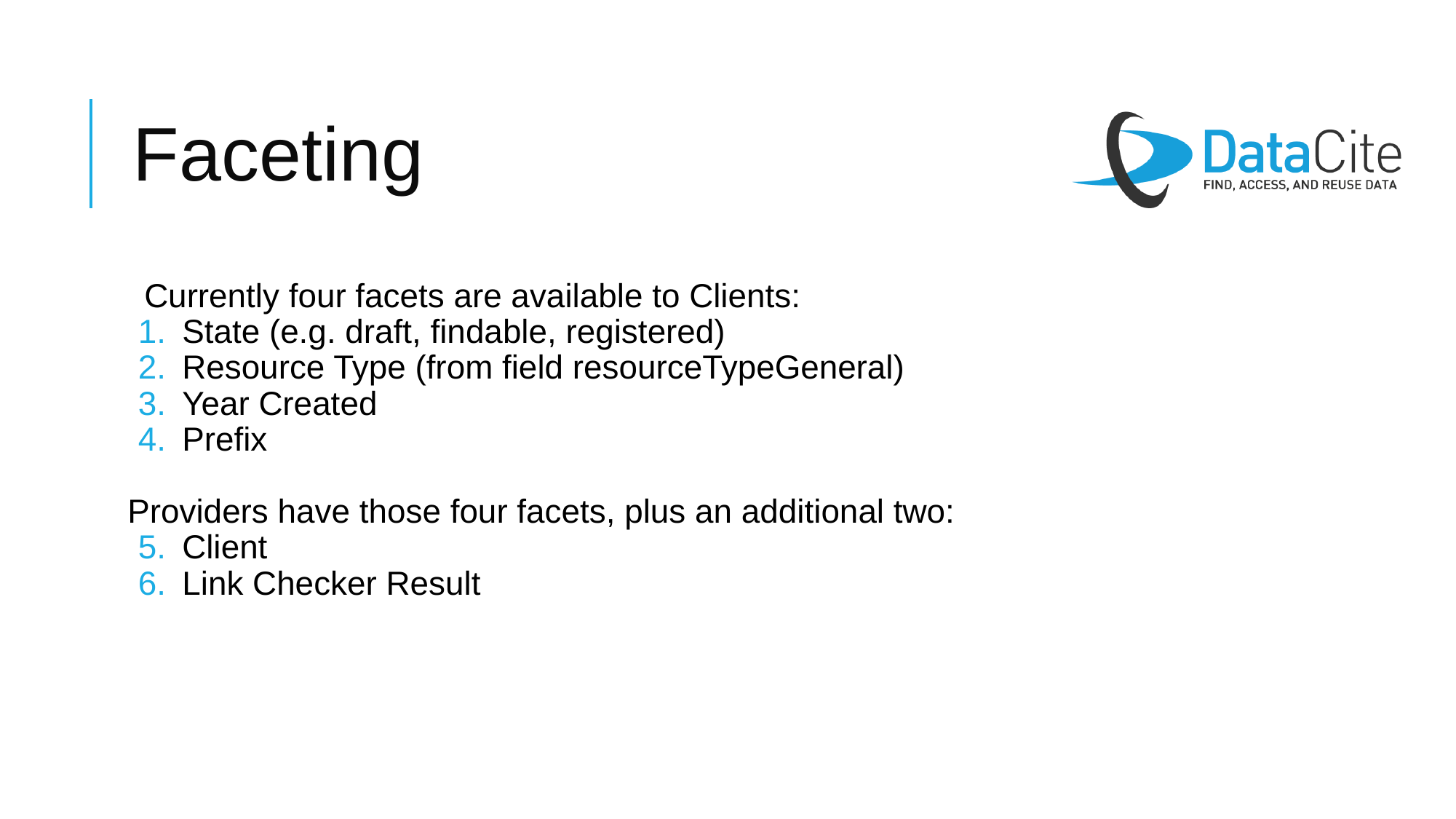

# Faceting
Currently four facets are available to Clients:
State (e.g. draft, findable, registered)
Resource Type (from field resourceTypeGeneral)
Year Created
Prefix

Providers have those four facets, plus an additional two:
Client
Link Checker Result